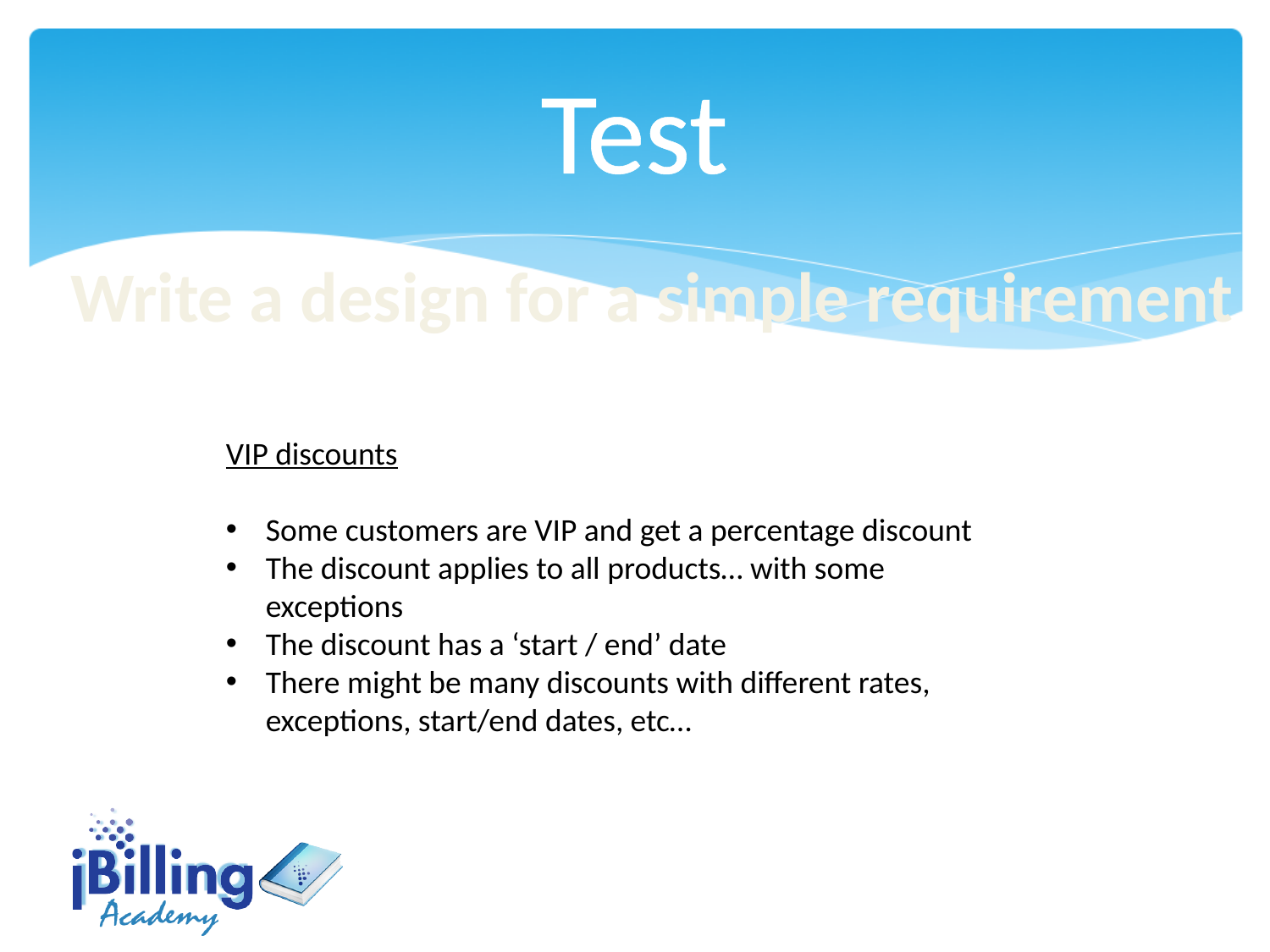

Test
Write a design for a simple requirement
VIP discounts

Some customers are VIP and get a percentage discount
The discount applies to all products… with some exceptions
The discount has a ‘start / end’ date
There might be many discounts with different rates, exceptions, start/end dates, etc…